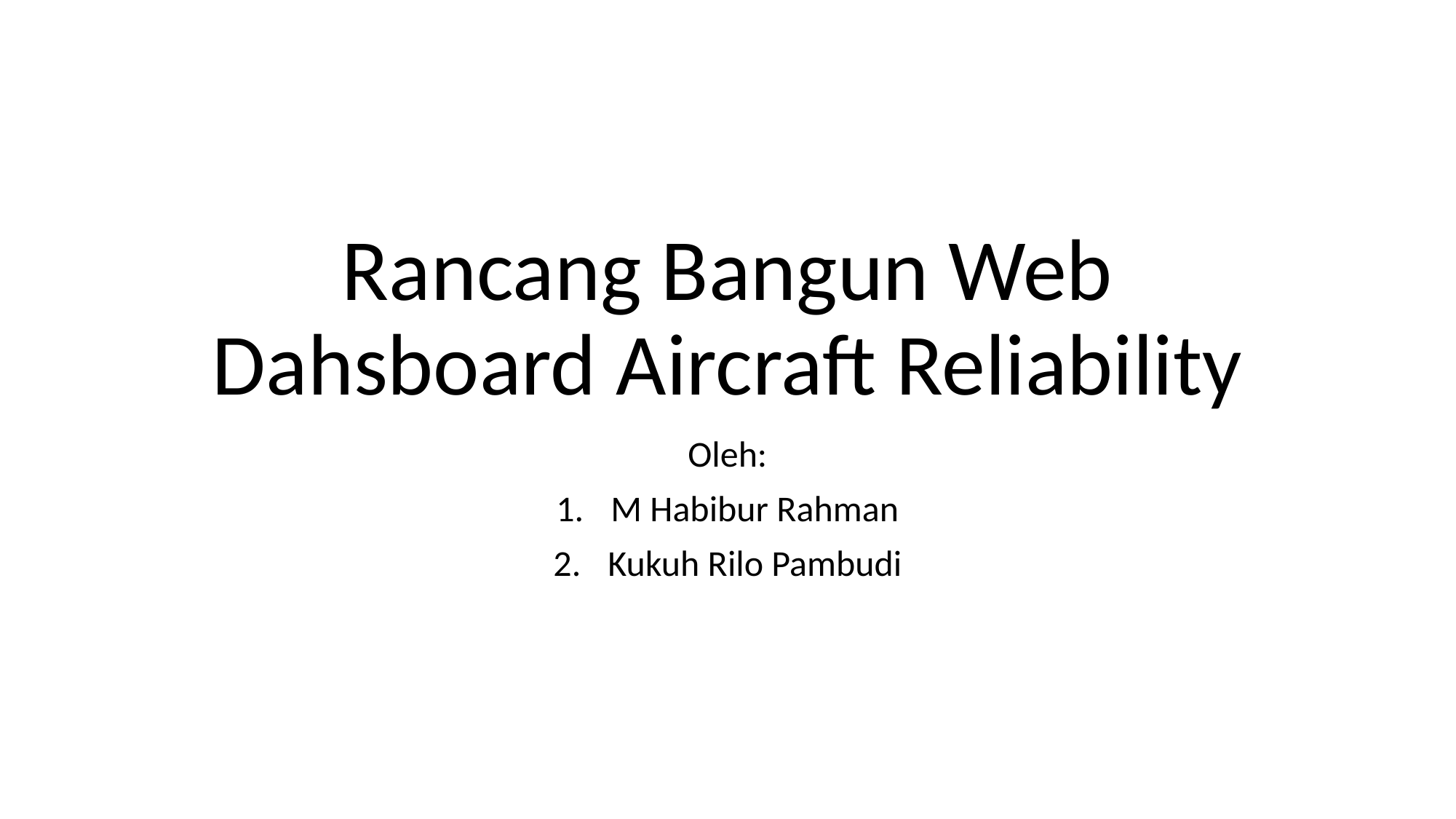

# Rancang Bangun Web Dahsboard Aircraft Reliability
Oleh:
M Habibur Rahman
Kukuh Rilo Pambudi